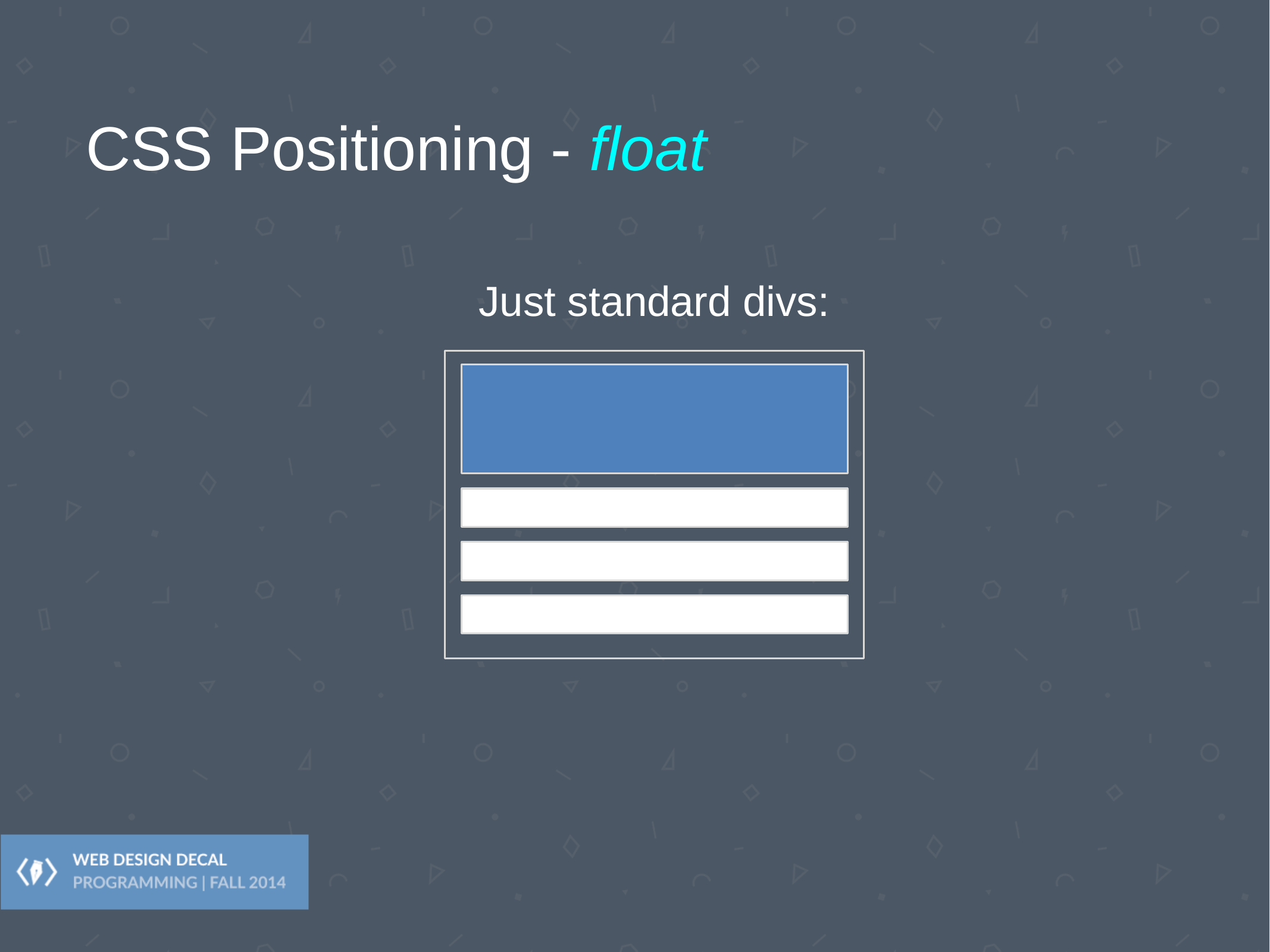

# CSS Positioning - float
Just standard divs: